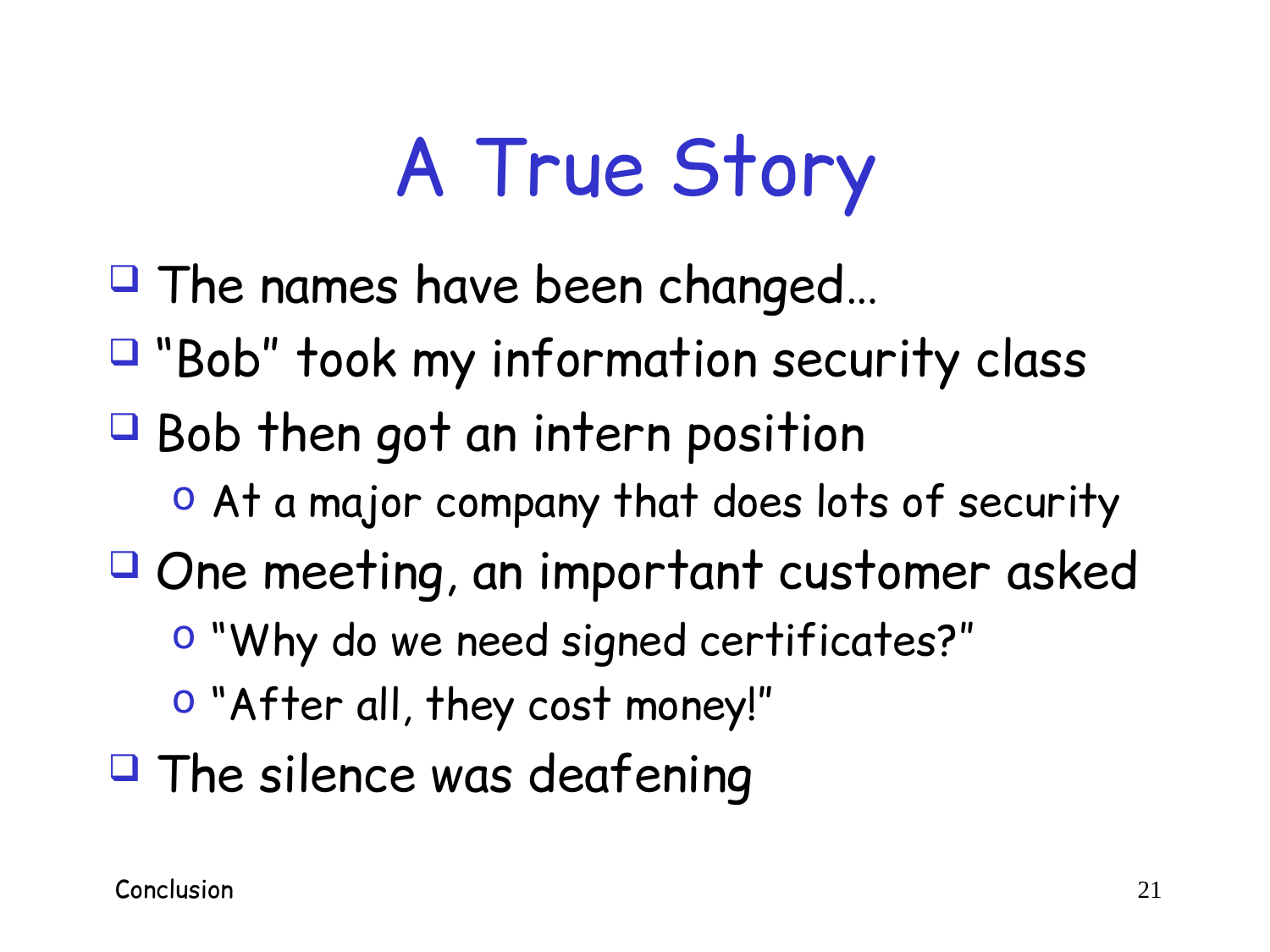

# A True Story
The names have been changed…
“Bob” took my information security class
Bob then got an intern position
At a major company that does lots of security
One meeting, an important customer asked
“Why do we need signed certificates?”
“After all, they cost money!”
The silence was deafening
 Conclusion                                                                                                                          21